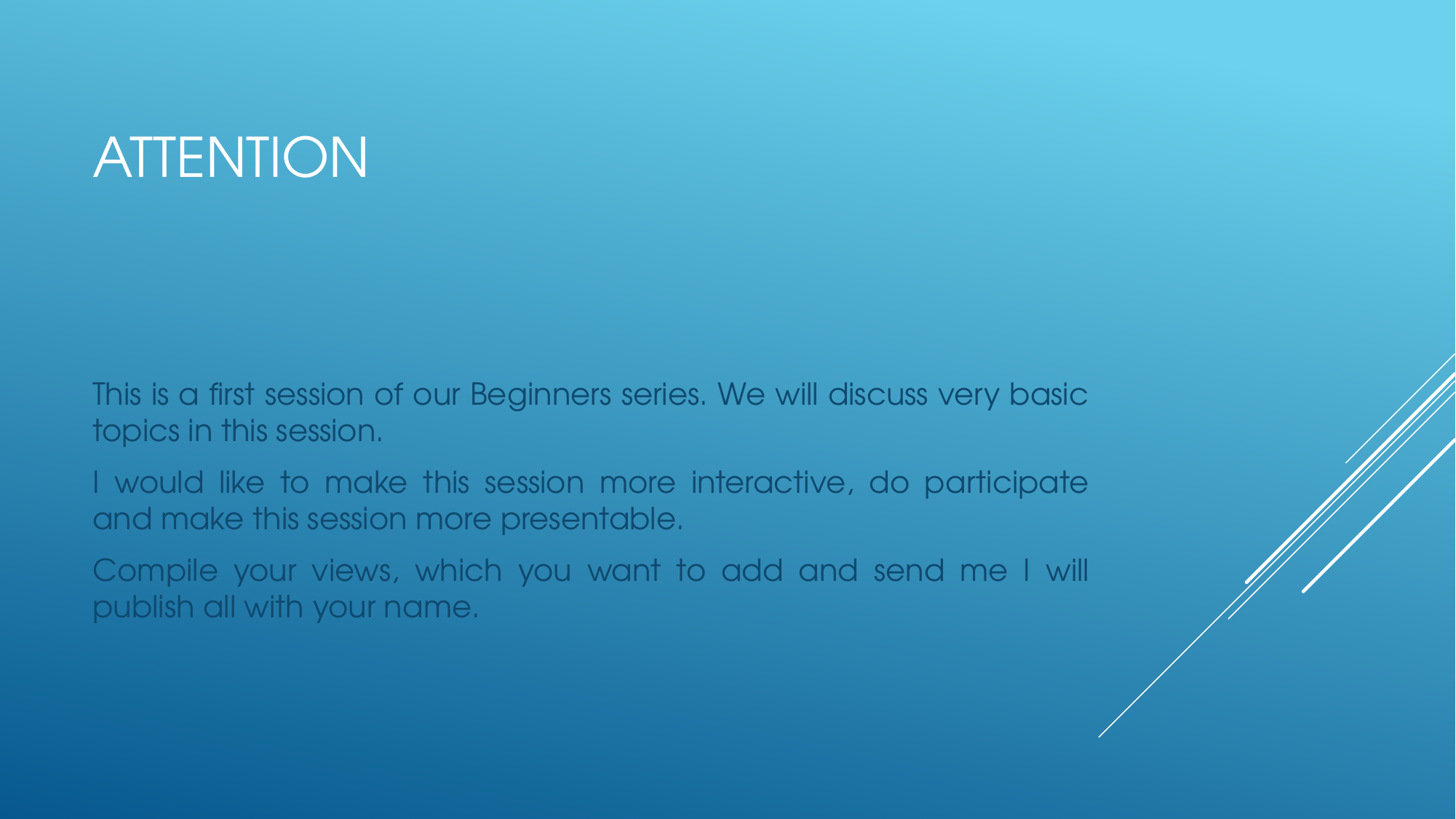

# Attention
This is a first session of our Beginners series. We will discuss very basic topics in this session.
I would like to make this session more interactive, do participate and make this session more presentable.
Compile your views, which you want to add and send me I will publish all with your name.